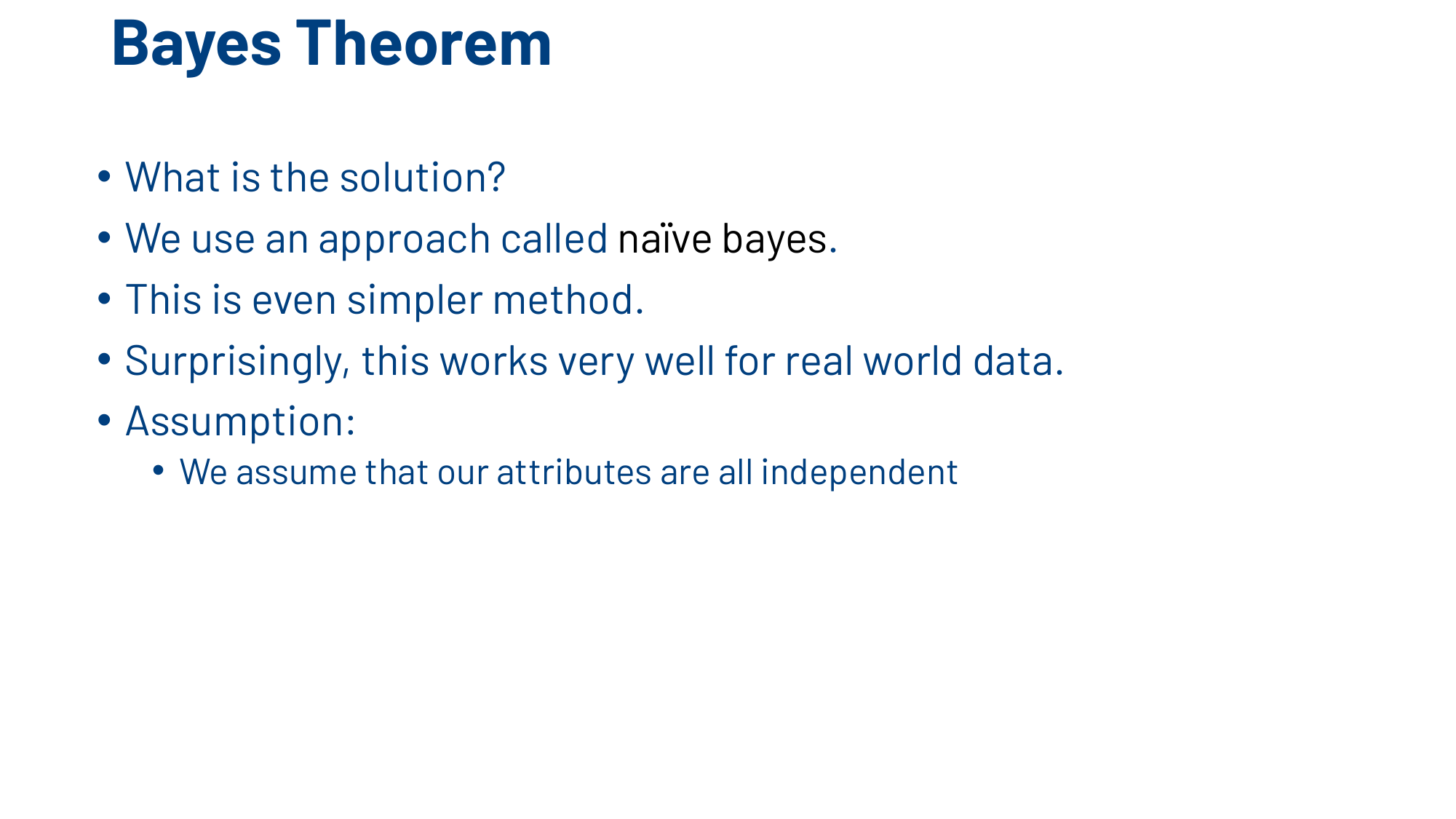

# Bayes Theorem
What is the solution?
We use an approach called naïve bayes.
This is even simpler method.
Surprisingly, this works very well for real world data.
Assumption:
We assume that our attributes are all independent